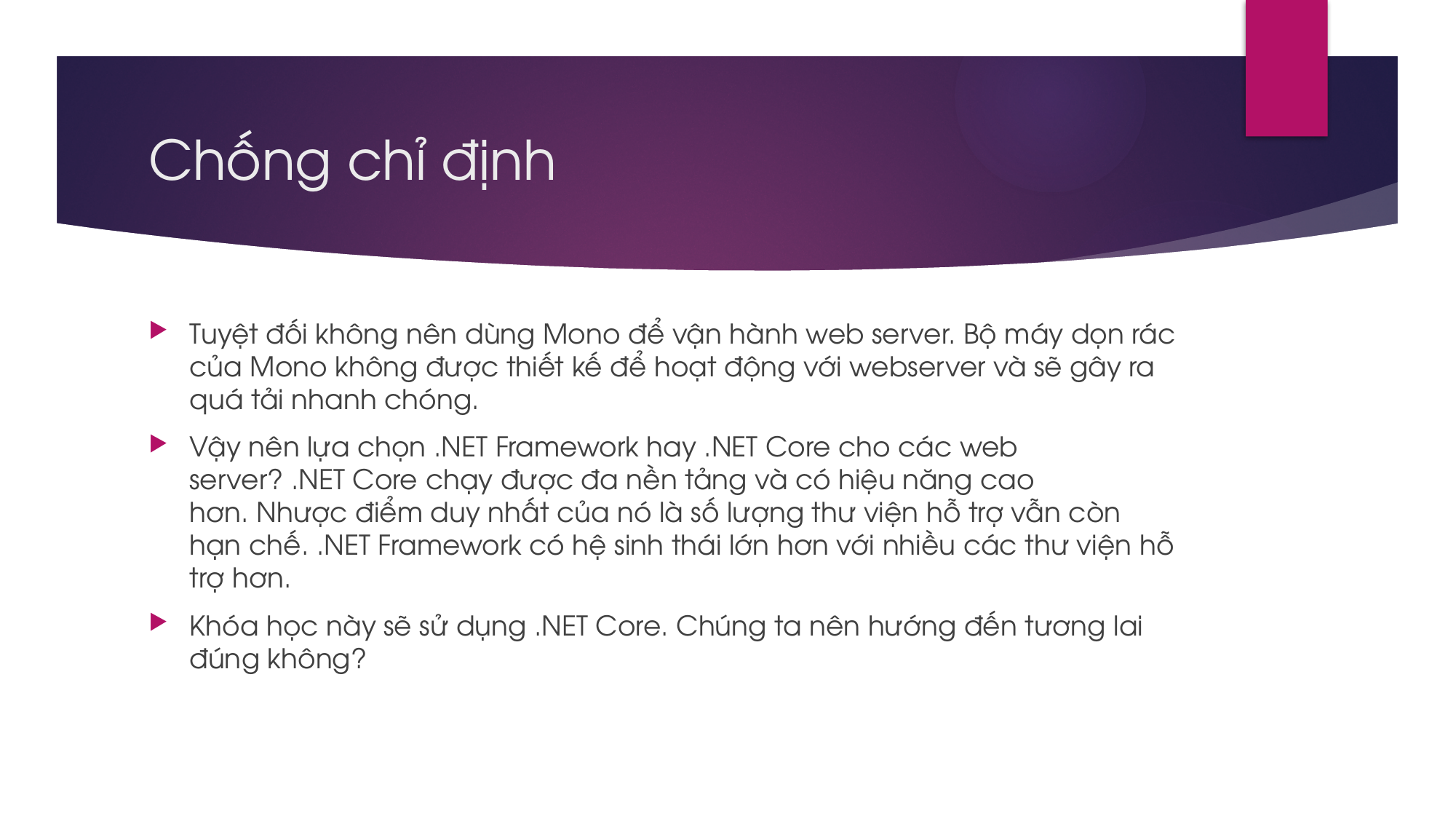

# Chống chỉ định
Tuyệt đối không nên dùng Mono để vận hành web server. Bộ máy dọn rác của Mono không được thiết kế để hoạt động với webserver và sẽ gây ra quá tải nhanh chóng.
Vậy nên lựa chọn .NET Framework hay .NET Core cho các web server? .NET Core chạy được đa nền tảng và có hiệu năng cao hơn. Nhược điểm duy nhất của nó là số lượng thư viện hỗ trợ vẫn còn hạn chế. .NET Framework có hệ sinh thái lớn hơn với nhiều các thư viện hỗ trợ hơn.
Khóa học này sẽ sử dụng .NET Core. Chúng ta nên hướng đến tương lai đúng không?